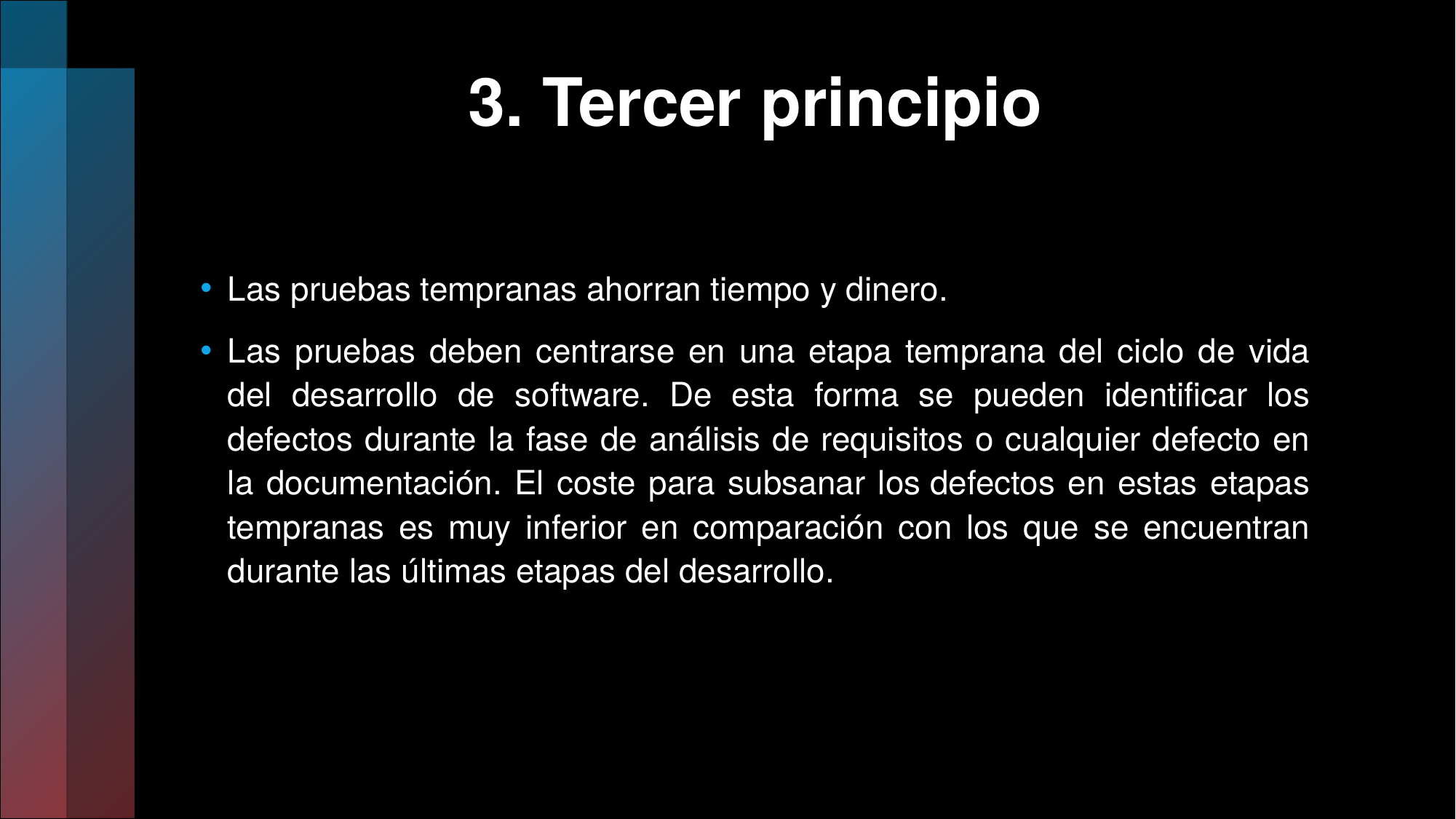

# 3. Tercer principio
Las pruebas tempranas ahorran tiempo y dinero.
Las pruebas deben centrarse en una etapa temprana del ciclo de vida del desarrollo de software. De esta forma se pueden identificar los defectos durante la fase de análisis de requisitos o cualquier defecto en la documentación. El coste para subsanar los defectos en estas etapas tempranas es muy inferior en comparación con los que se encuentran durante las últimas etapas del desarrollo.